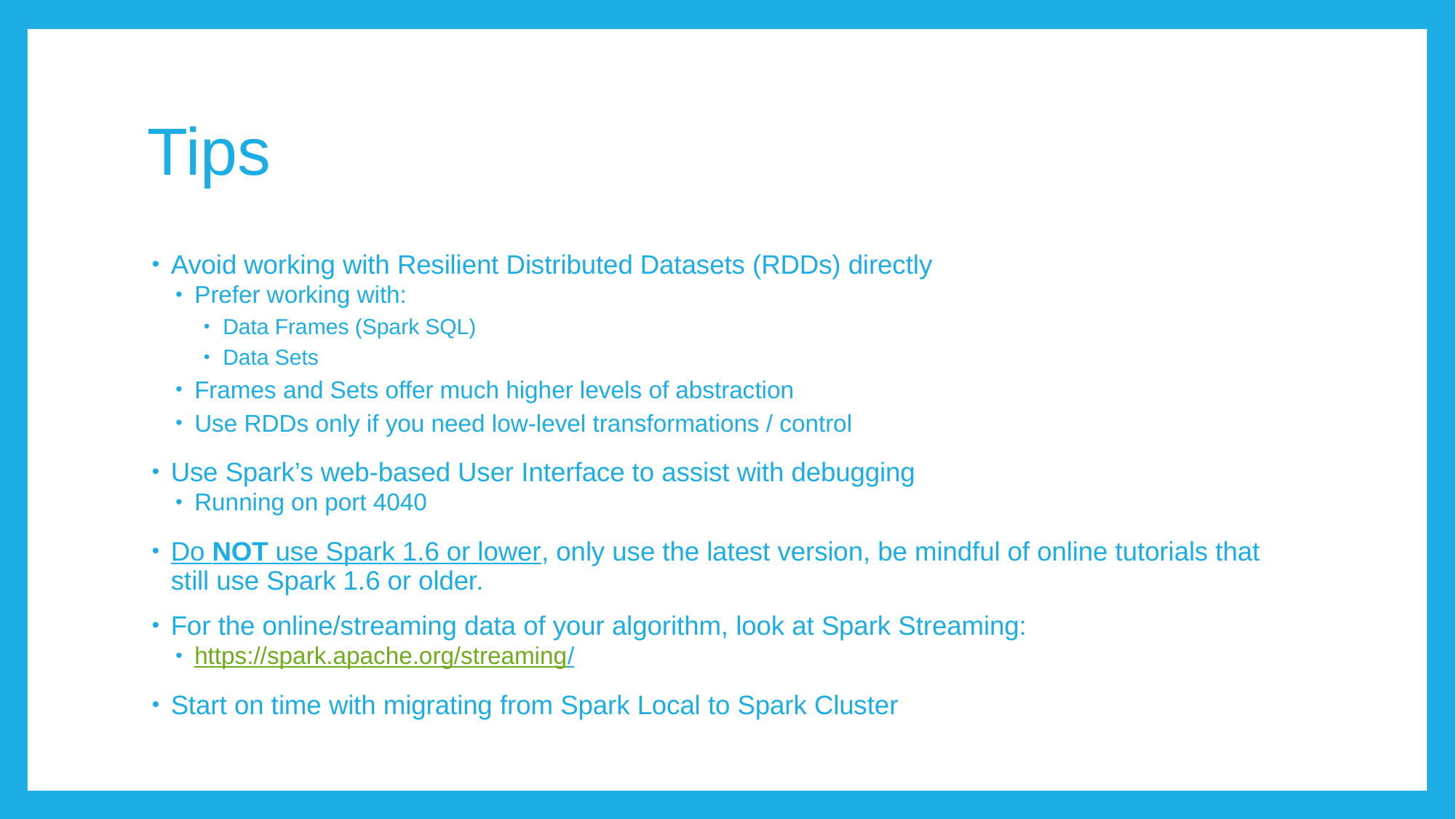

# Tips
Avoid working with Resilient Distributed Datasets (RDDs) directly
Prefer working with:
Data Frames (Spark SQL)
Data Sets
Frames and Sets offer much higher levels of abstraction
Use RDDs only if you need low-level transformations / control
Use Spark’s web-based User Interface to assist with debugging
Running on port 4040
Do NOT use Spark 1.6 or lower, only use the latest version, be mindful of online tutorials that still use Spark 1.6 or older.
For the online/streaming data of your algorithm, look at Spark Streaming:
https://spark.apache.org/streaming/
Start on time with migrating from Spark Local to Spark Cluster